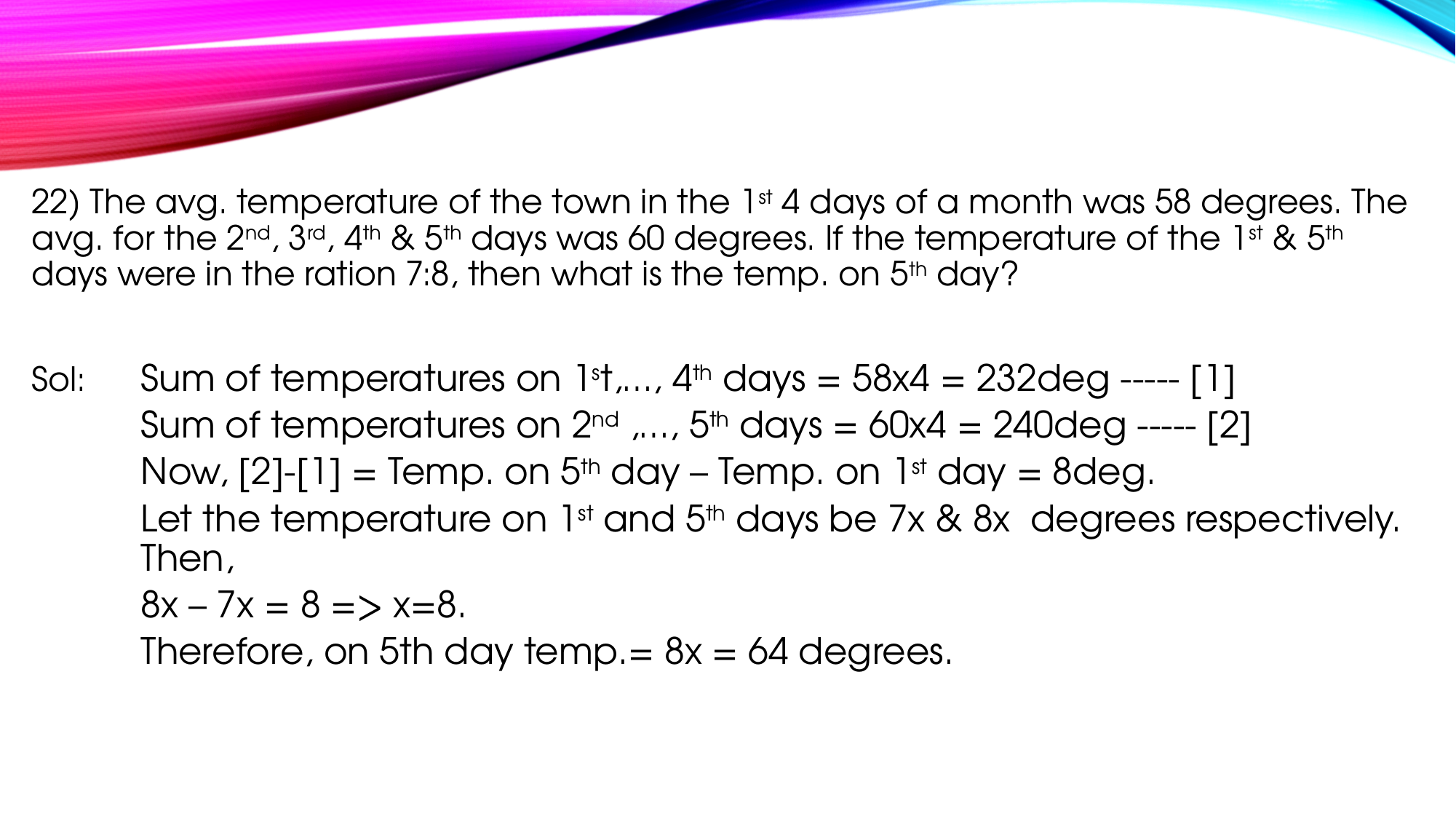

22) The avg. temperature of the town in the 1st 4 days of a month was 58 degrees. The avg. for the 2nd, 3rd, 4th & 5th days was 60 degrees. If the temperature of the 1st & 5th days were in the ration 7:8, then what is the temp. on 5th day?

Sol: 	Sum of temperatures on 1st,…, 4th days = 58x4 = 232deg ----- [1]
Sum of temperatures on 2nd ,…, 5th days = 60x4 = 240deg ----- [2]
Now, [2]-[1] = Temp. on 5th day – Temp. on 1st day = 8deg.
Let the temperature on 1st and 5th days be 7x & 8x  degrees respectively. Then,
8x – 7x = 8 => x=8.
Therefore, on 5th day temp.= 8x = 64 degrees.